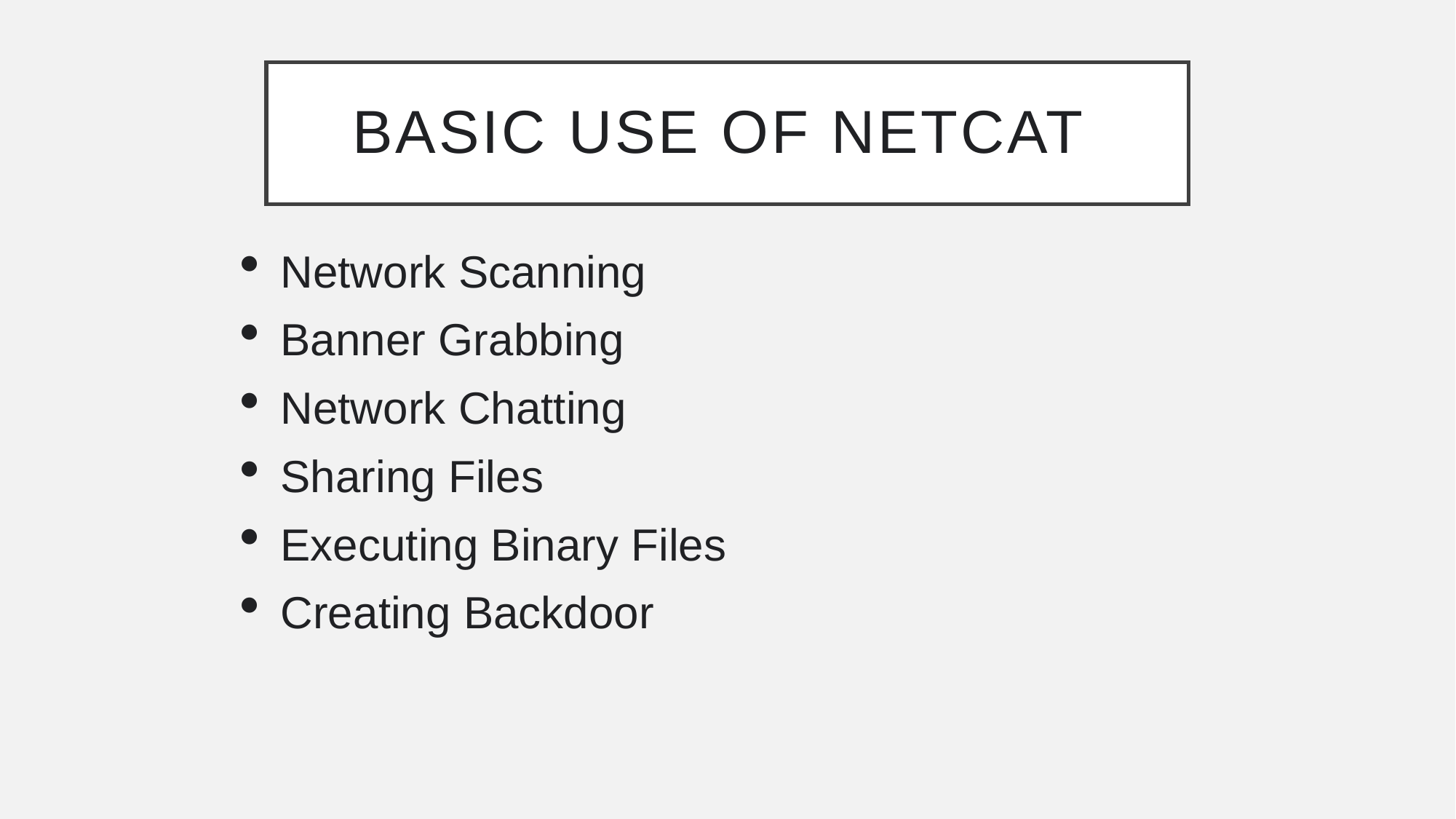

# Basic use of netcat
Network Scanning
Banner Grabbing
Network Chatting
Sharing Files
Executing Binary Files
Creating Backdoor